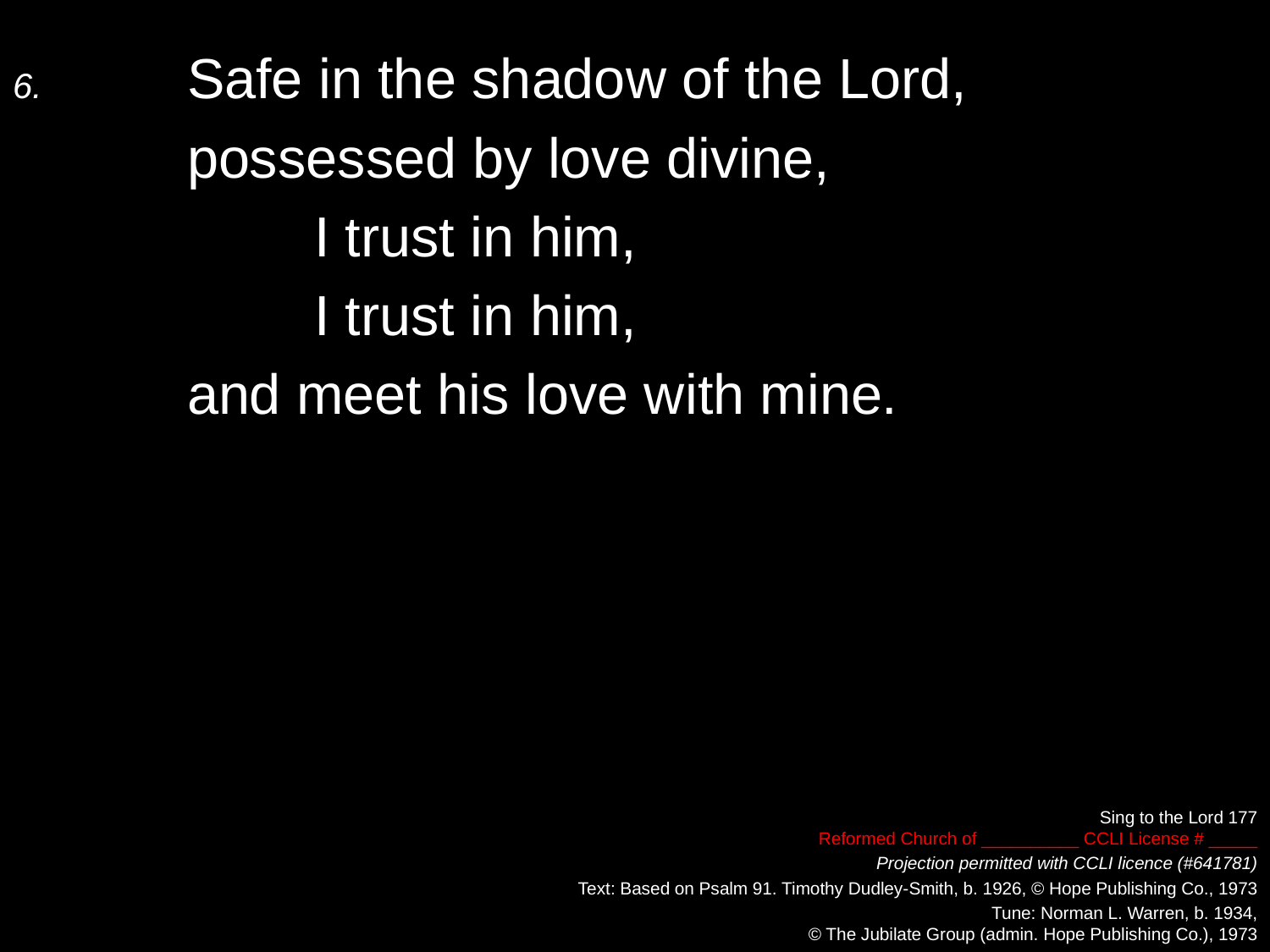

6.	Safe in the shadow of the Lord,
	possessed by love divine,
		I trust in him,
		I trust in him,
	and meet his love with mine.
Sing to the Lord 177
Reformed Church of __________ CCLI License # _____
Projection permitted with CCLI licence (#641781)
Text: Based on Psalm 91. Timothy Dudley-Smith, b. 1926, © Hope Publishing Co., 1973
Tune: Norman L. Warren, b. 1934,
© The Jubilate Group (admin. Hope Publishing Co.), 1973